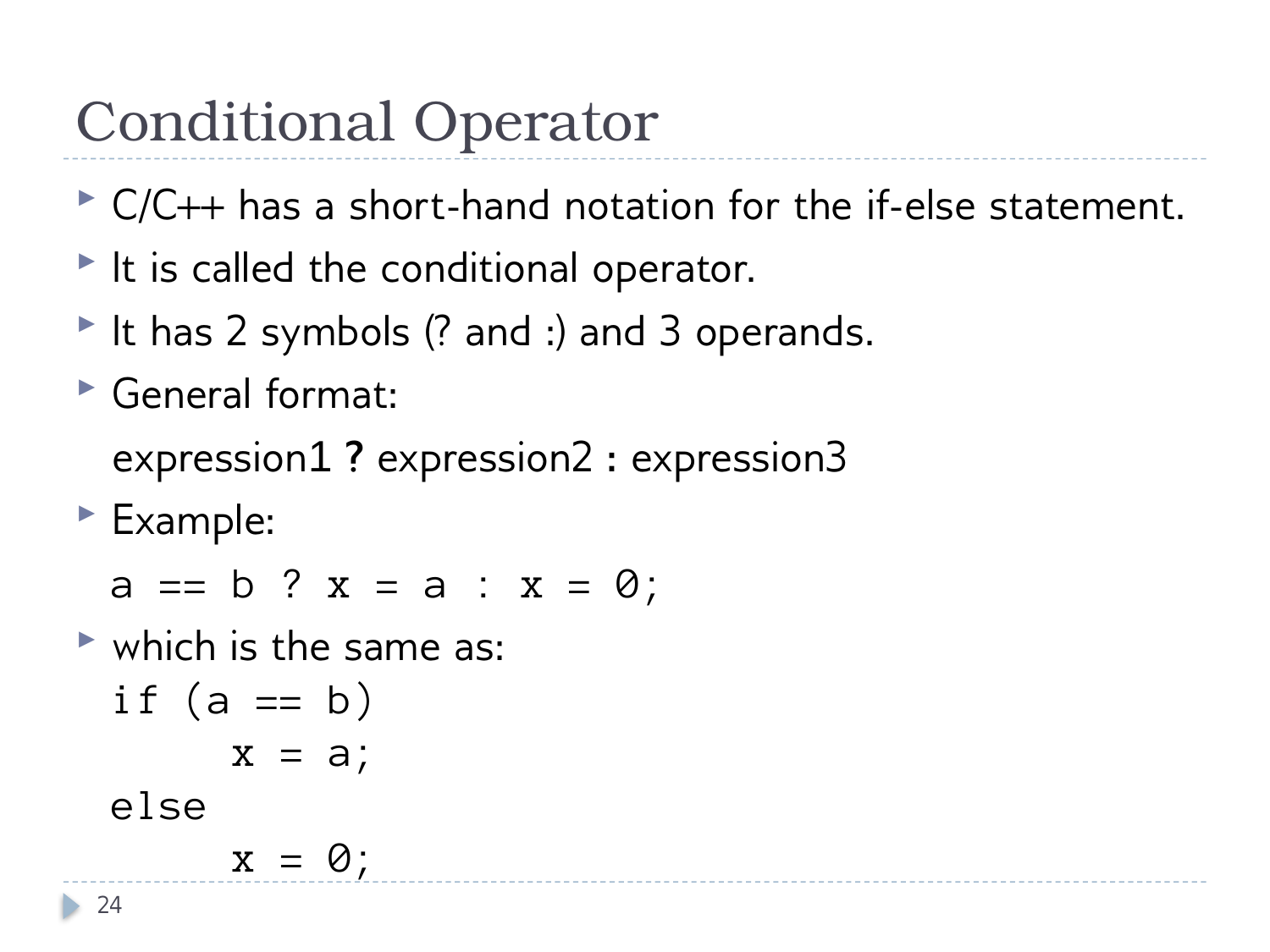

# Conditional Operator
C/C++ has a short-hand notation for the if-else statement.
It is called the conditional operator.
It has 2 symbols (? and :) and 3 operands.
General format:
		expression1 ? expression2 : expression3
Example:
		a == b ? x = a : x = 0;
which is the same as:
		if (a == b)
		     x = a;
		else
		     x = 0;
24